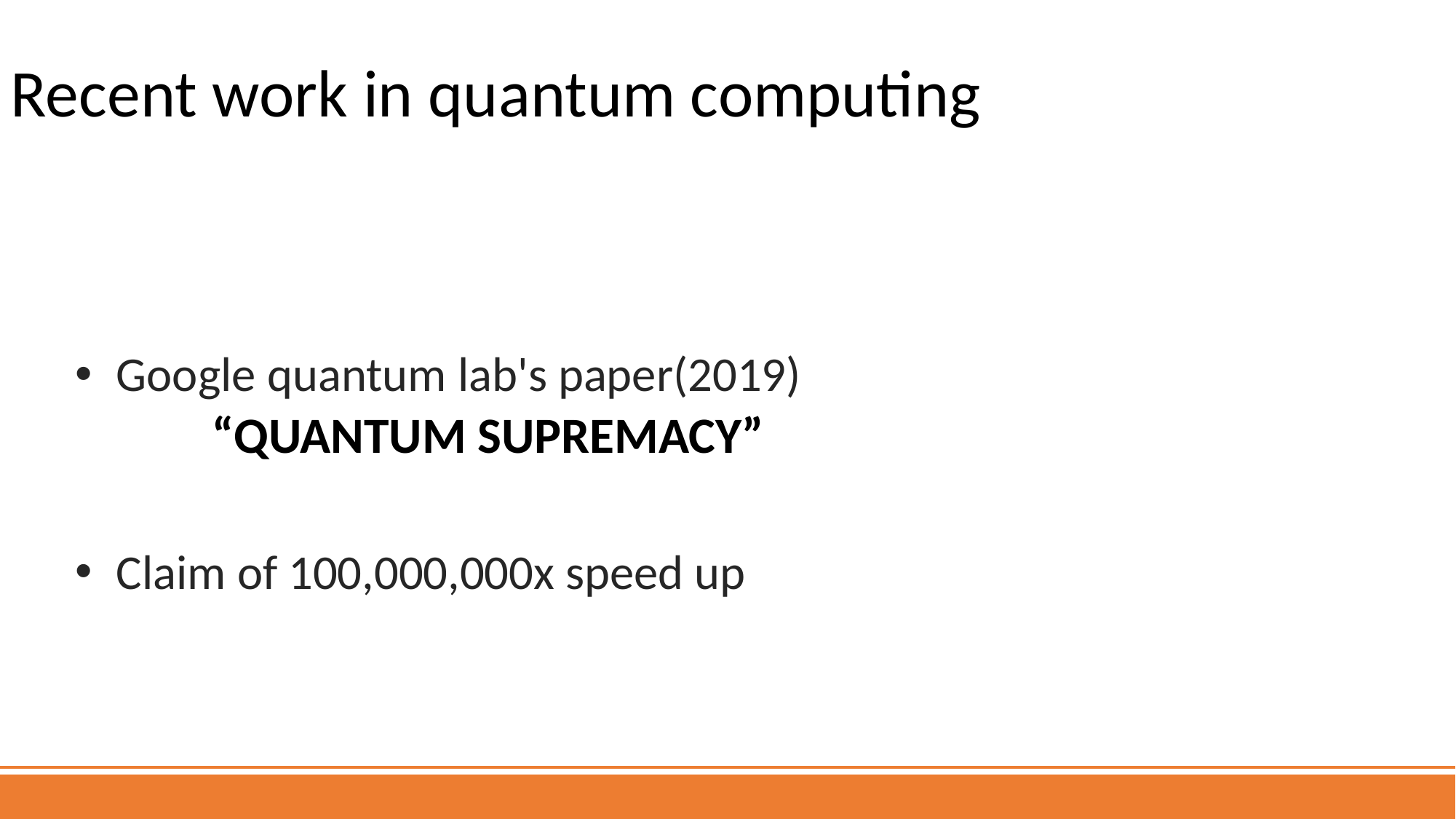

Recent work in quantum computing
Google quantum lab's paper(2019)
“QUANTUM SUPREMACY”

Claim of 100,000,000x speed up